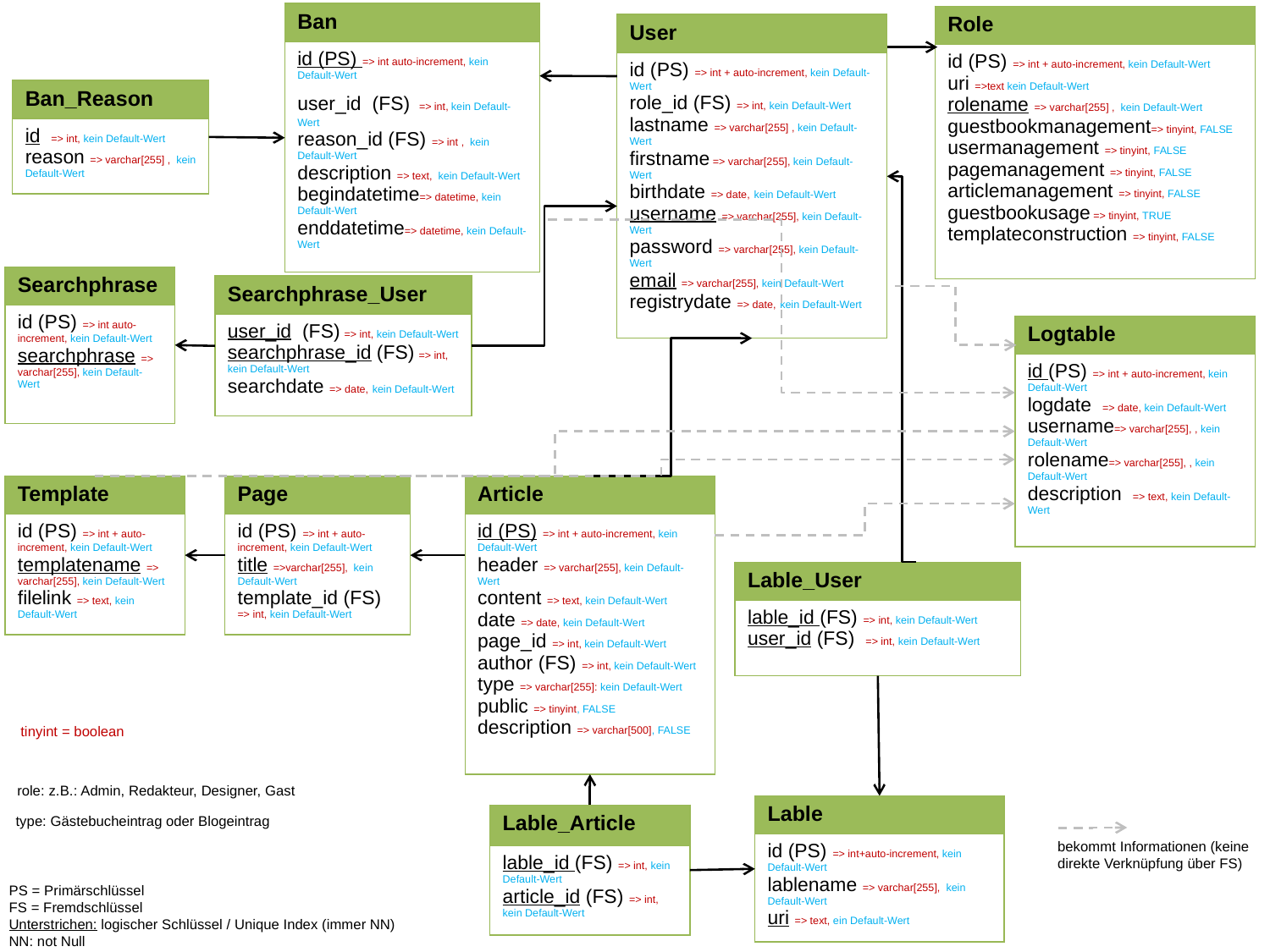

| Ban |
| --- |
| id (PS) => int auto-increment, kein Default-Wert user\_id (FS) => int, kein Default-Wert reason\_id (FS) => int , kein Default-Wert description => text, kein Default-Wert begindatetime=> datetime, kein Default-Wert enddatetime=> datetime, kein Default-Wert |
| Role |
| --- |
| id (PS) => int + auto-increment, kein Default-Wert uri =>text kein Default-Wert rolename => varchar[255] , kein Default-Wert guestbookmanagement=> tinyint, FALSE usermanagement => tinyint, FALSE pagemanagement => tinyint, FALSE articlemanagement => tinyint, FALSE guestbookusage => tinyint, TRUE templateconstruction => tinyint, FALSE |
| User |
| --- |
| id (PS) => int + auto-increment, kein Default-Wert role\_id (FS) => int, kein Default-Wert lastname => varchar[255] , kein Default-Wert firstname => varchar[255], kein Default-Wert birthdate => date, kein Default-Wert username => varchar[255], kein Default-Wert password => varchar[255], kein Default-Wert email => varchar[255], kein Default-Wert registrydate => date, kein Default-Wert |
| Ban\_Reason |
| --- |
| id => int, kein Default-Wert reason => varchar[255] , kein Default-Wert |
| Searchphrase |
| --- |
| id (PS) => int auto-increment, kein Default-Wert searchphrase => varchar[255], kein Default-Wert |
| Searchphrase\_User |
| --- |
| user\_id (FS) => int, kein Default-Wert searchphrase\_id (FS) => int, kein Default-Wert searchdate => date, kein Default-Wert |
| Logtable |
| --- |
| id (PS) => int + auto-increment, kein Default-Wert logdate => date, kein Default-Wert username=> varchar[255], , kein Default-Wert rolename=> varchar[255], , kein Default-Wert description => text, kein Default-Wert |
| Template |
| --- |
| id (PS) => int + auto-increment, kein Default-Wert templatename => varchar[255], kein Default-Wert filelink => text, kein Default-Wert |
| Page |
| --- |
| id (PS) => int + auto-increment, kein Default-Wert title =>varchar[255], kein Default-Wert template\_id (FS) => int, kein Default-Wert |
| Article |
| --- |
| id (PS) => int + auto-increment, kein Default-Wert header => varchar[255], kein Default-Wert content => text, kein Default-Wert date => date, kein Default-Wert page\_id => int, kein Default-Wert author (FS) => int, kein Default-Wert type => varchar[255]: kein Default-Wert public => tinyint, FALSE description => varchar[500], FALSE |
| Lable\_User |
| --- |
| lable\_id (FS) => int, kein Default-Wert user\_id (FS) => int, kein Default-Wert |
tinyint = boolean
role: z.B.: Admin, Redakteur, Designer, Gast
| Lable |
| --- |
| id (PS) => int+auto-increment, kein Default-Wert lablename => varchar[255], kein Default-Wert uri => text, ein Default-Wert |
| Lable\_Article |
| --- |
| lable\_id (FS) => int, kein Default-Wert article\_id (FS) => int, kein Default-Wert |
type: Gästebucheintrag oder Blogeintrag
bekommt Informationen (keine direkte Verknüpfung über FS)
PS = Primärschlüssel
FS = Fremdschlüssel
Unterstrichen: logischer Schlüssel / Unique Index (immer NN)
NN: not Null